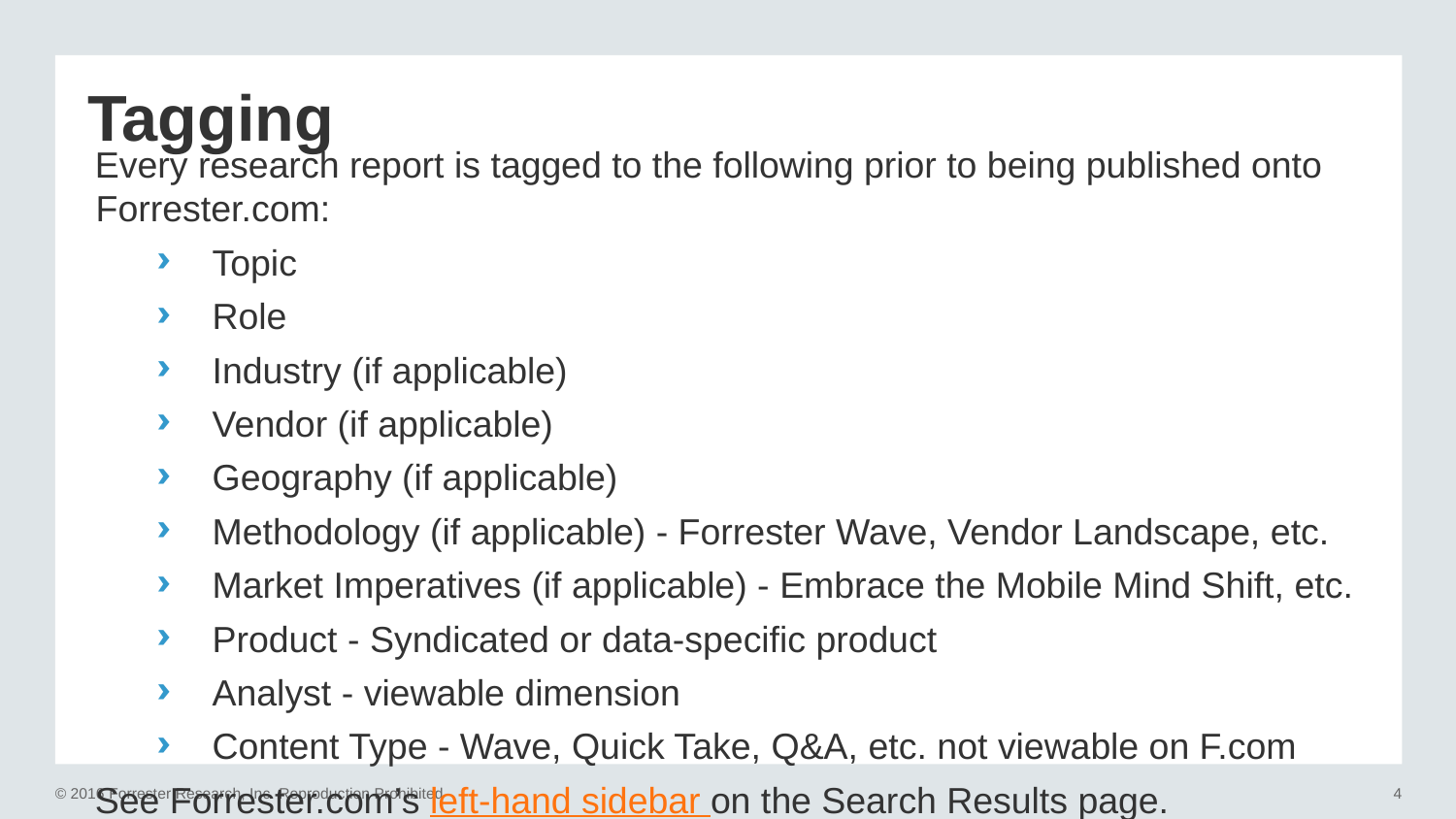

# Tagging
Every research report is tagged to the following prior to being published onto Forrester.com:
Topic
Role
Industry (if applicable)
Vendor (if applicable)
Geography (if applicable)
Methodology (if applicable) - Forrester Wave, Vendor Landscape, etc.
Market Imperatives (if applicable) - Embrace the Mobile Mind Shift, etc.
Product - Syndicated or data-specific product
Analyst - viewable dimension
Content Type - Wave, Quick Take, Q&A, etc. not viewable on F.com
See Forrester.com’s left-hand sidebar on the Search Results page.